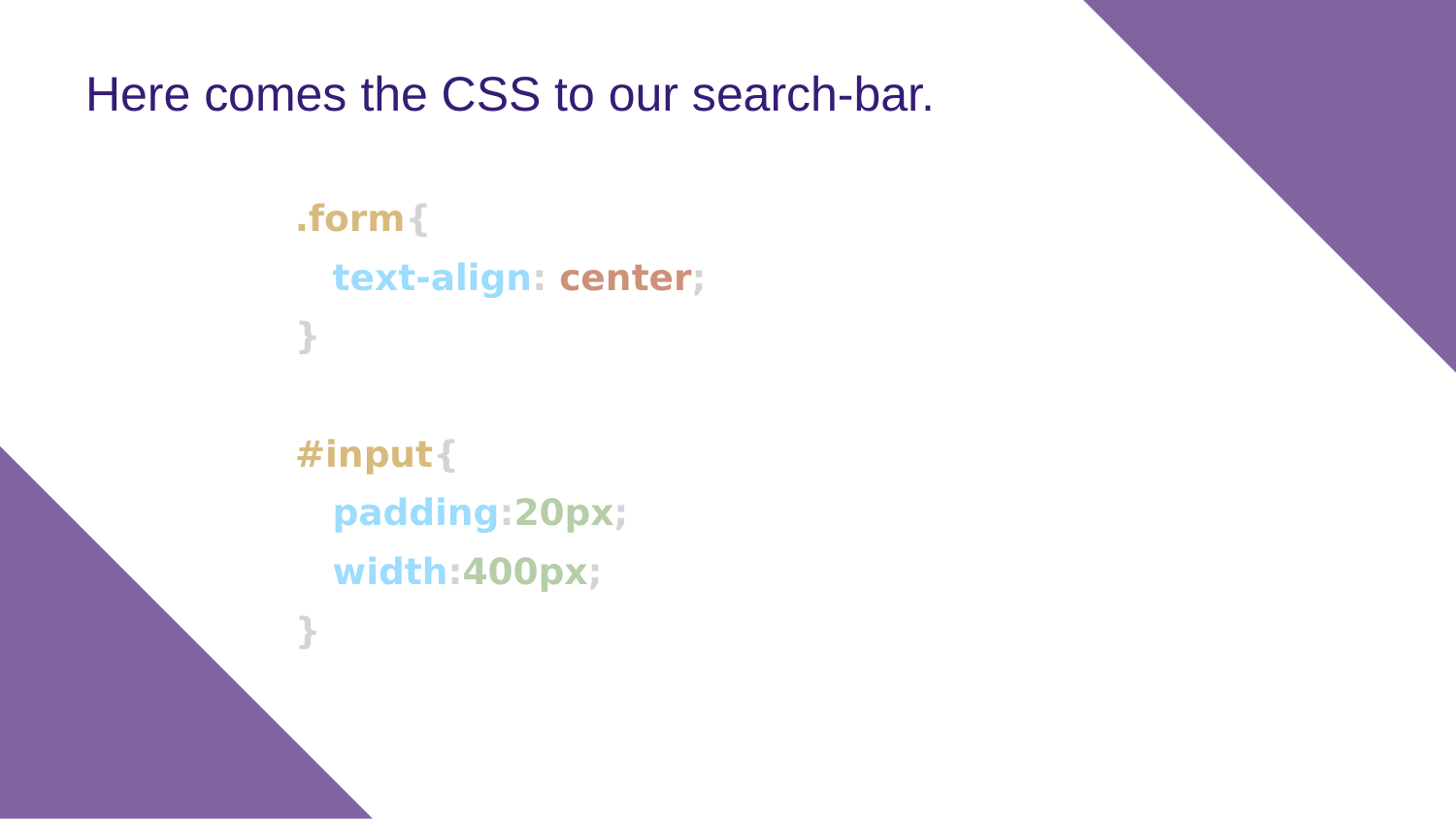

Here comes the CSS to our search-bar.
.form{
   text-align: center;
}

#input{
   padding:20px;
   width:400px;
}